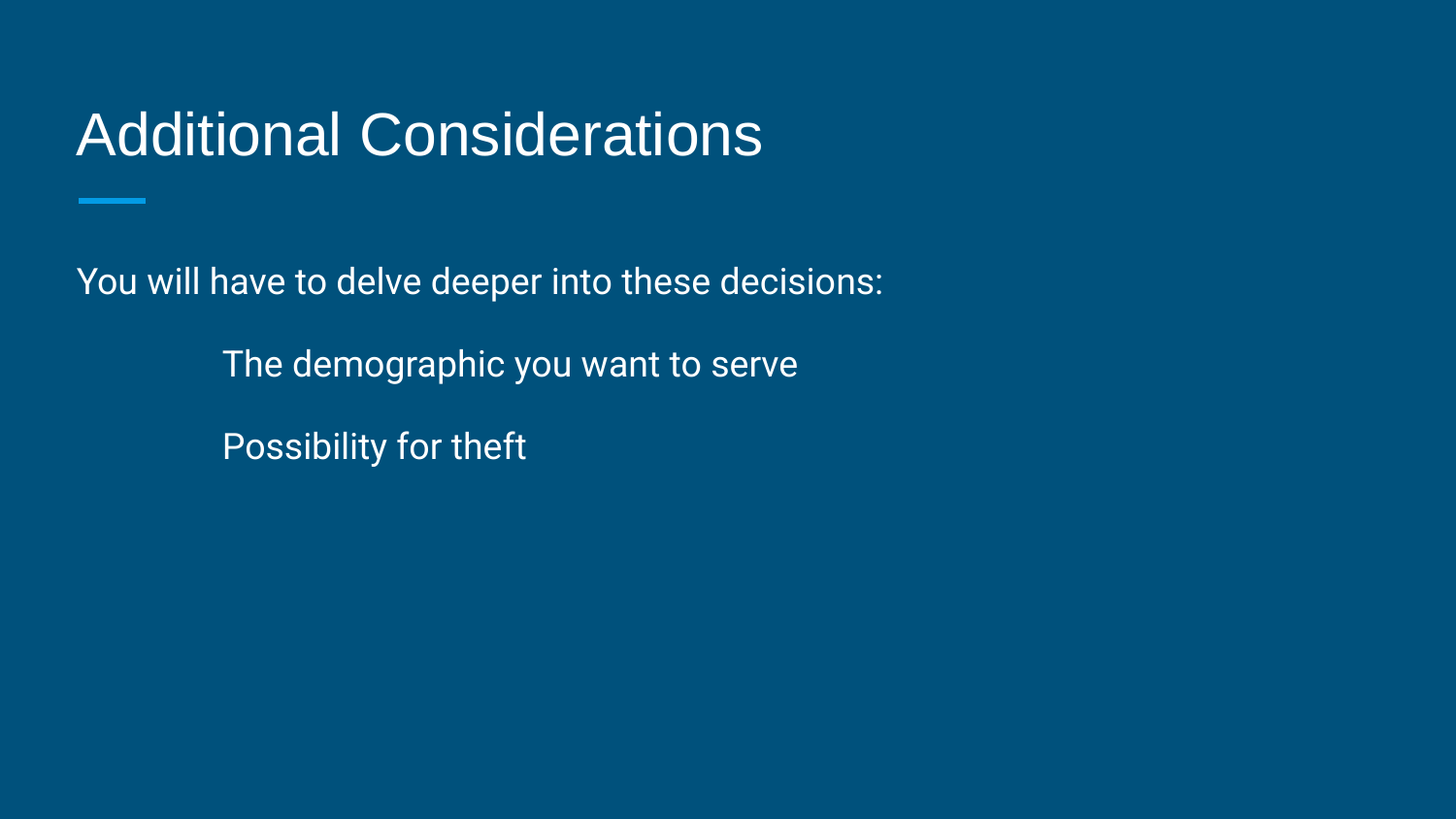

# Additional Considerations
You will have to delve deeper into these decisions:
	The demographic you want to serve
	Possibility for theft